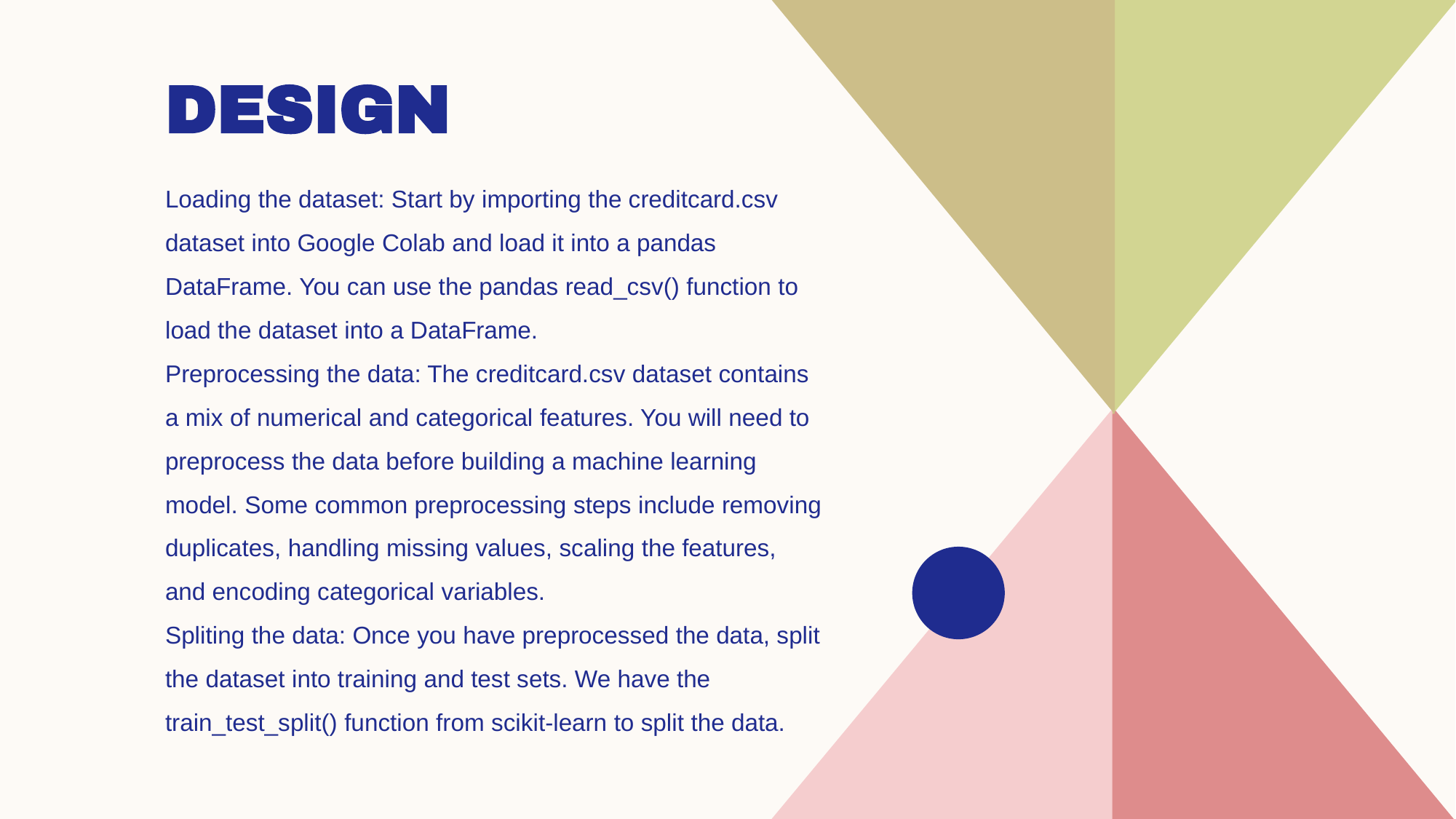

# design
Loading the dataset: Start by importing the creditcard.csv dataset into Google Colab and load it into a pandas DataFrame. You can use the pandas read_csv() function to load the dataset into a DataFrame.
Preprocessing the data: The creditcard.csv dataset contains a mix of numerical and categorical features. You will need to preprocess the data before building a machine learning model. Some common preprocessing steps include removing duplicates, handling missing values, scaling the features, and encoding categorical variables.
Spliting the data: Once you have preprocessed the data, split the dataset into training and test sets. We have the train_test_split() function from scikit-learn to split the data.